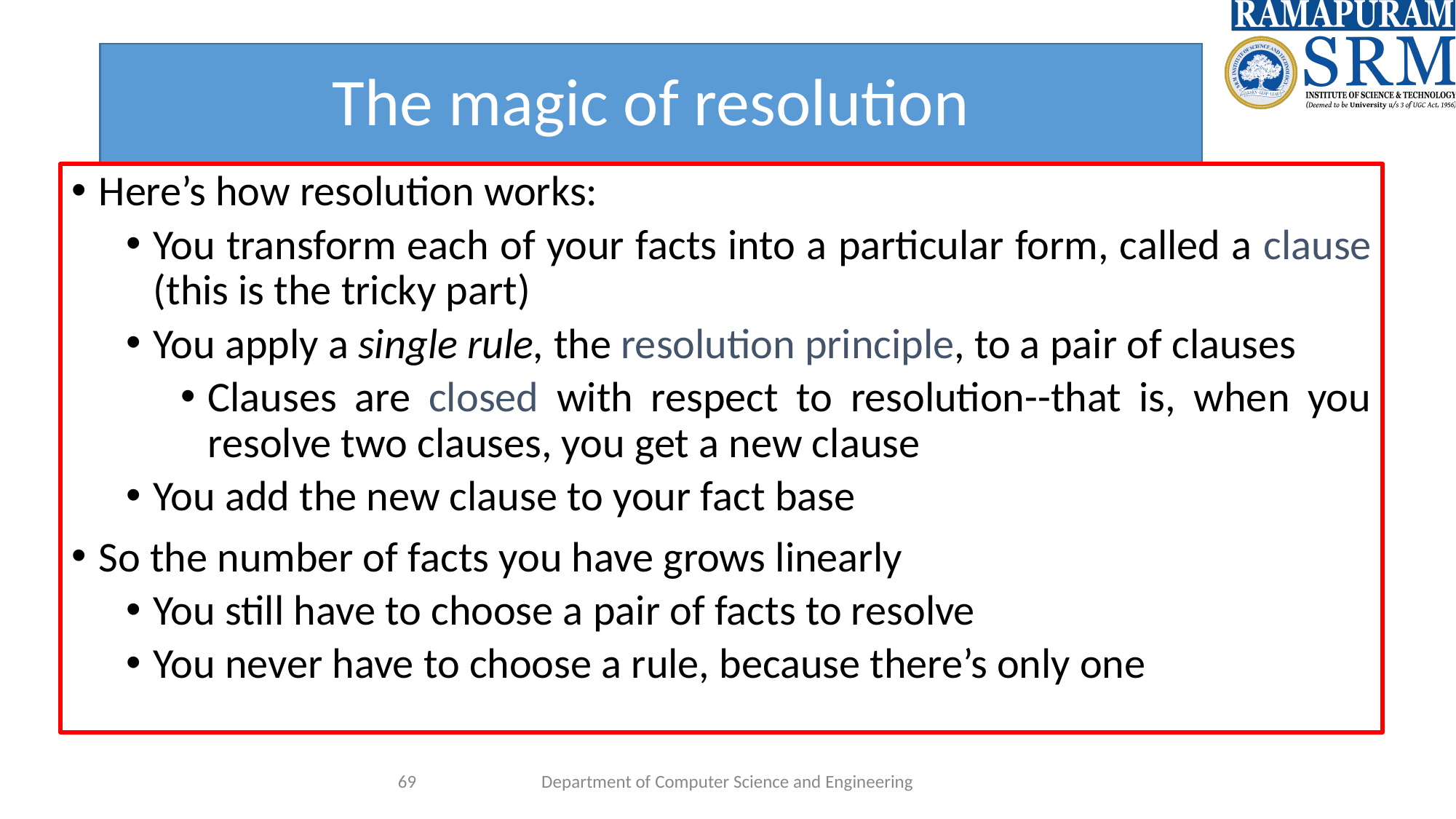

# The magic of resolution
Here’s how resolution works:
You transform each of your facts into a particular form, called a clause (this is the tricky part)
You apply a single rule, the resolution principle, to a pair of clauses
Clauses are closed with respect to resolution--that is, when you resolve two clauses, you get a new clause
You add the new clause to your fact base
So the number of facts you have grows linearly
You still have to choose a pair of facts to resolve
You never have to choose a rule, because there’s only one
69
Department of Computer Science and Engineering